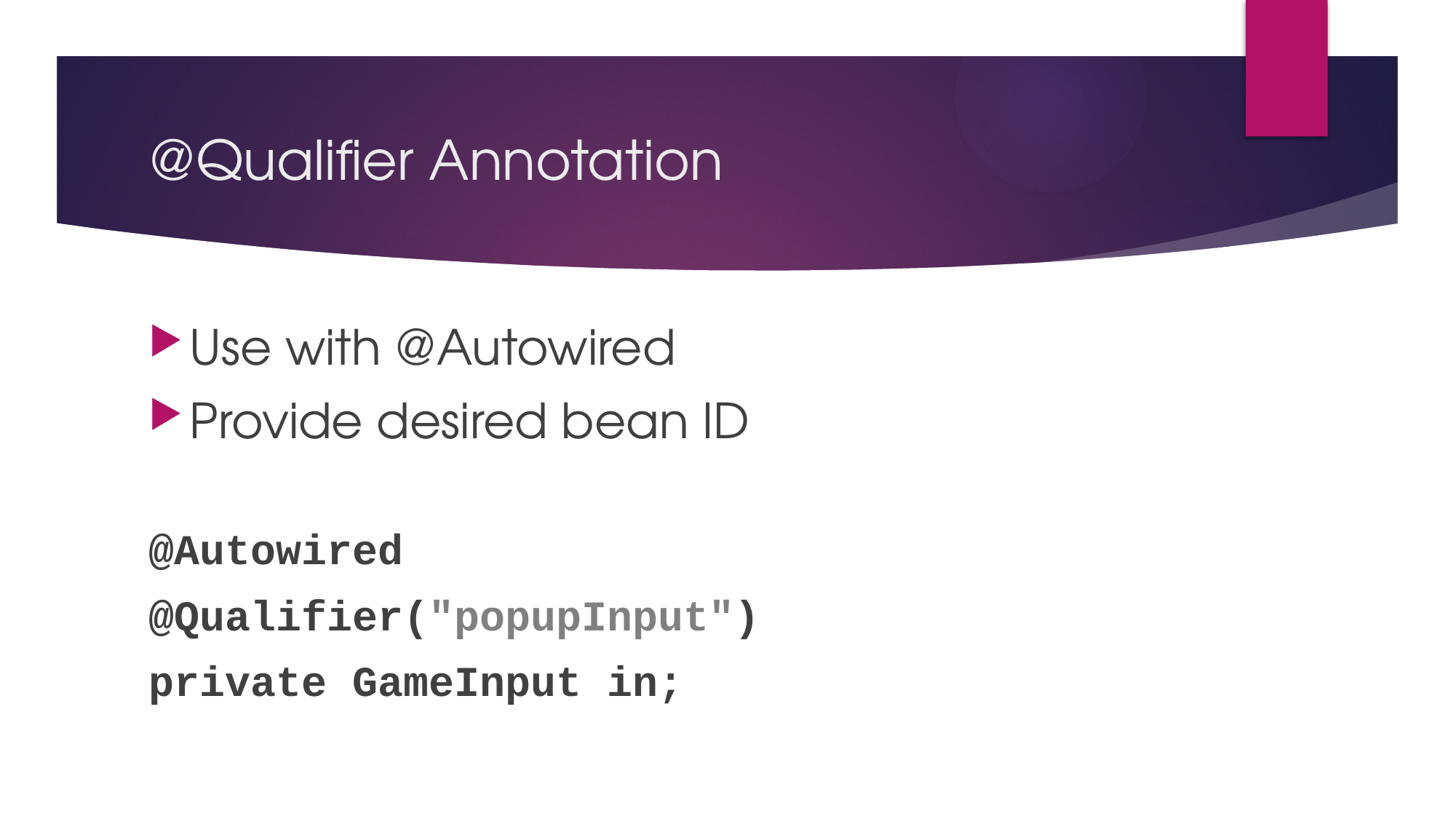

# @Qualifier Annotation
Use with @Autowired
Provide desired bean ID

@Autowired
@Qualifier("popupInput")
private GameInput in;